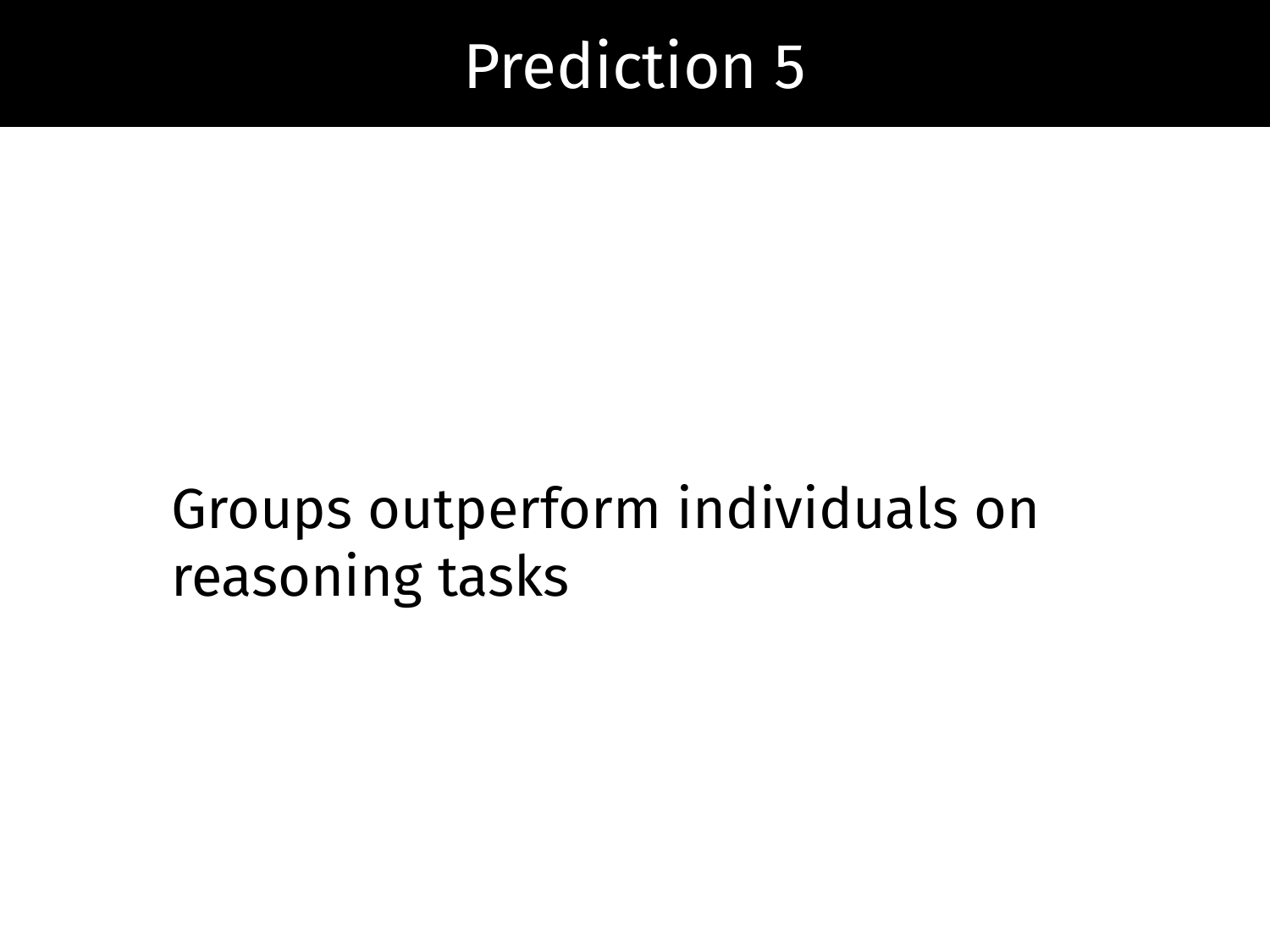

Prediction 5
Groups outperform individuals on reasoning tasks